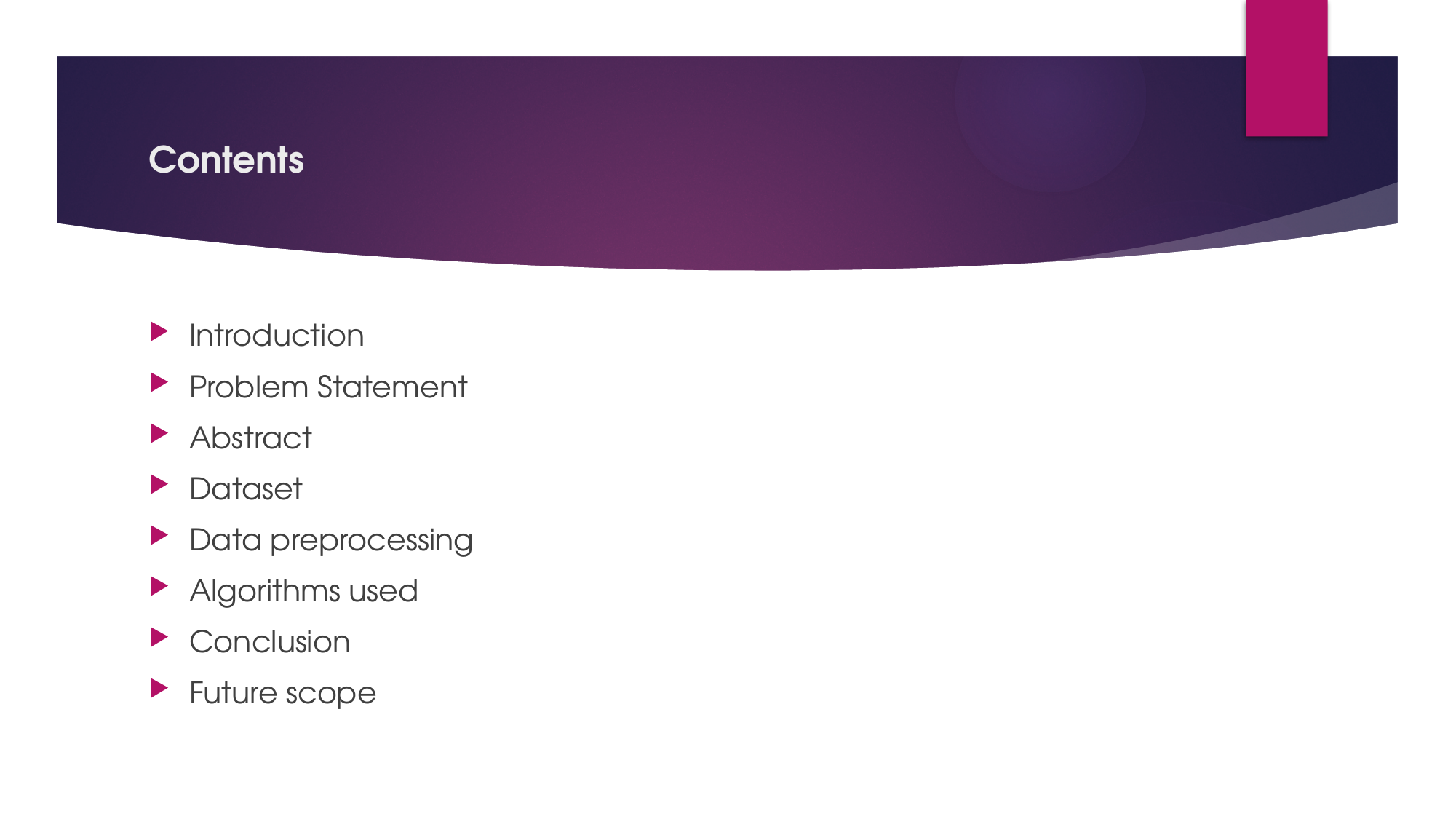

# Contents
Introduction
Problem Statement
Abstract
Dataset
Data preprocessing
Algorithms used
Conclusion
Future scope